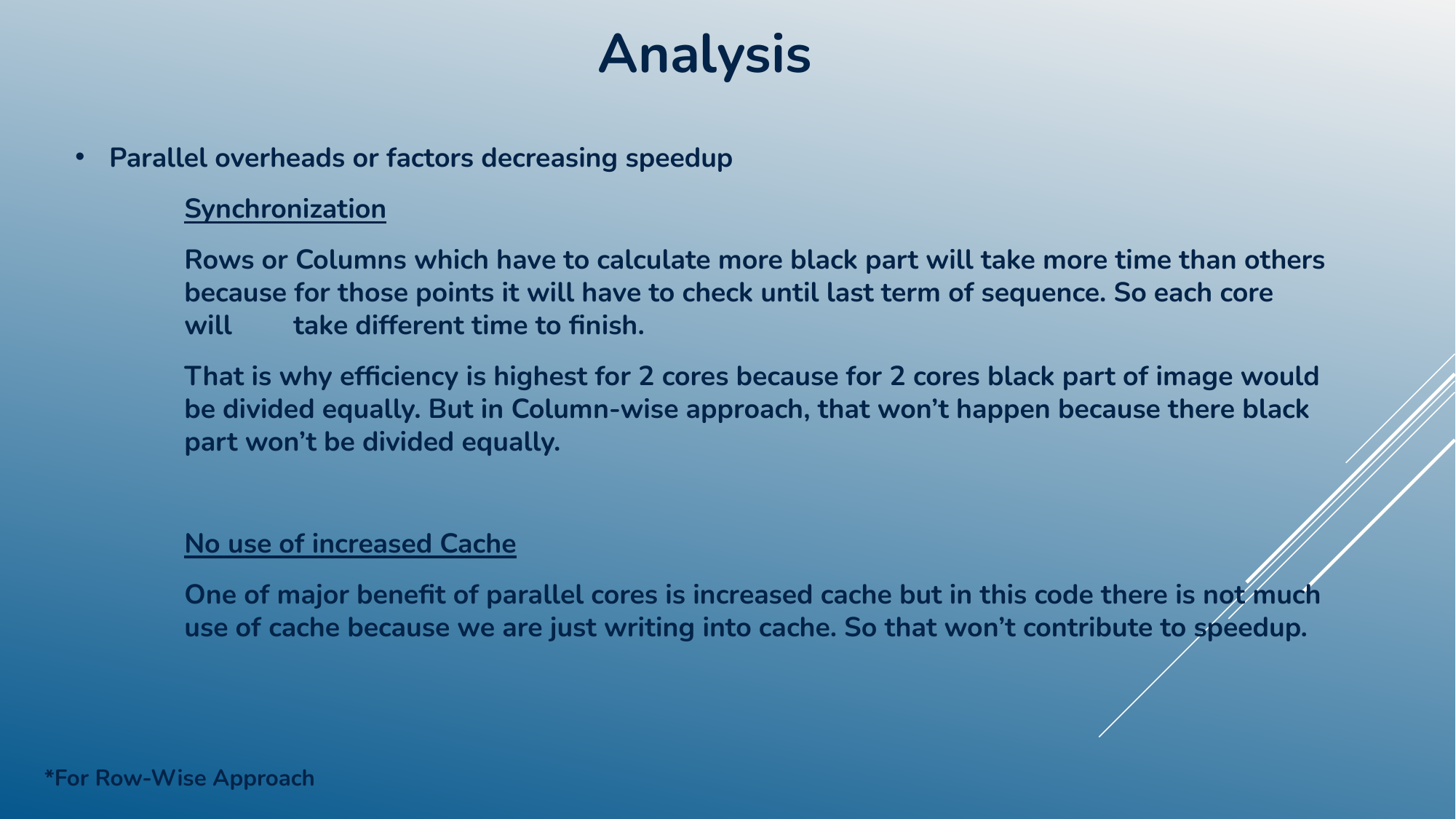

# Analysis
Parallel overheads or factors decreasing speedup
	Synchronization
	Rows or Columns which have to calculate more black part will take more time than others 	because for those points it will have to check until last term of sequence. So each core 	will 	take different time to finish.
	That is why efficiency is highest for 2 cores because for 2 cores black part of image would 	be divided equally. But in Column-wise approach, that won’t happen because there black 	part won’t be divided equally.

	No use of increased Cache
	One of major benefit of parallel cores is increased cache but in this code there is not much 	use of cache because we are just writing into cache. So that won’t contribute to speedup.

*For Row-Wise Approach